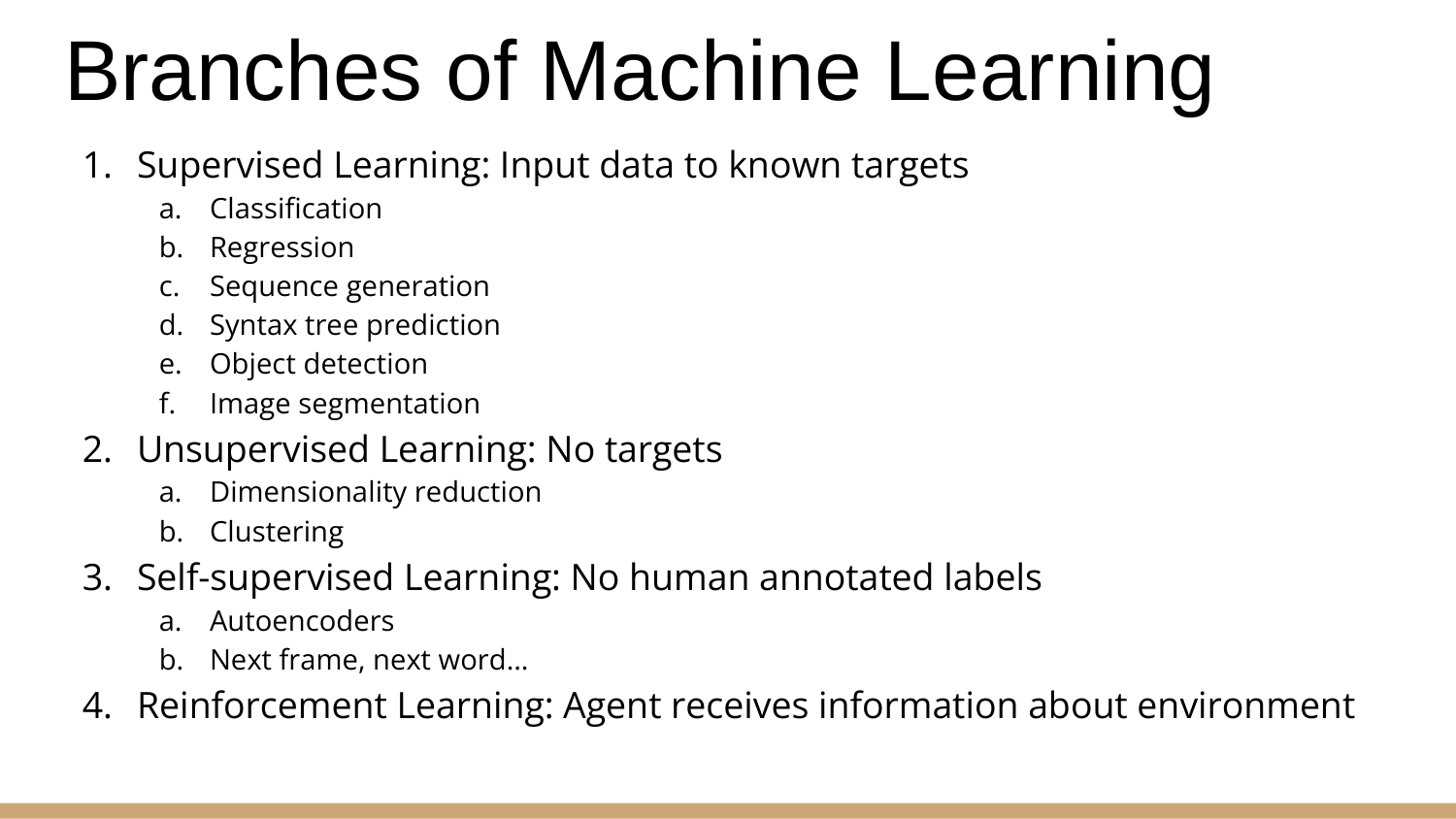

# Branches of Machine Learning
Supervised Learning: Input data to known targets
Classification
Regression
Sequence generation
Syntax tree prediction
Object detection
Image segmentation
Unsupervised Learning: No targets
Dimensionality reduction
Clustering
Self-supervised Learning: No human annotated labels
Autoencoders
Next frame, next word…
Reinforcement Learning: Agent receives information about environment